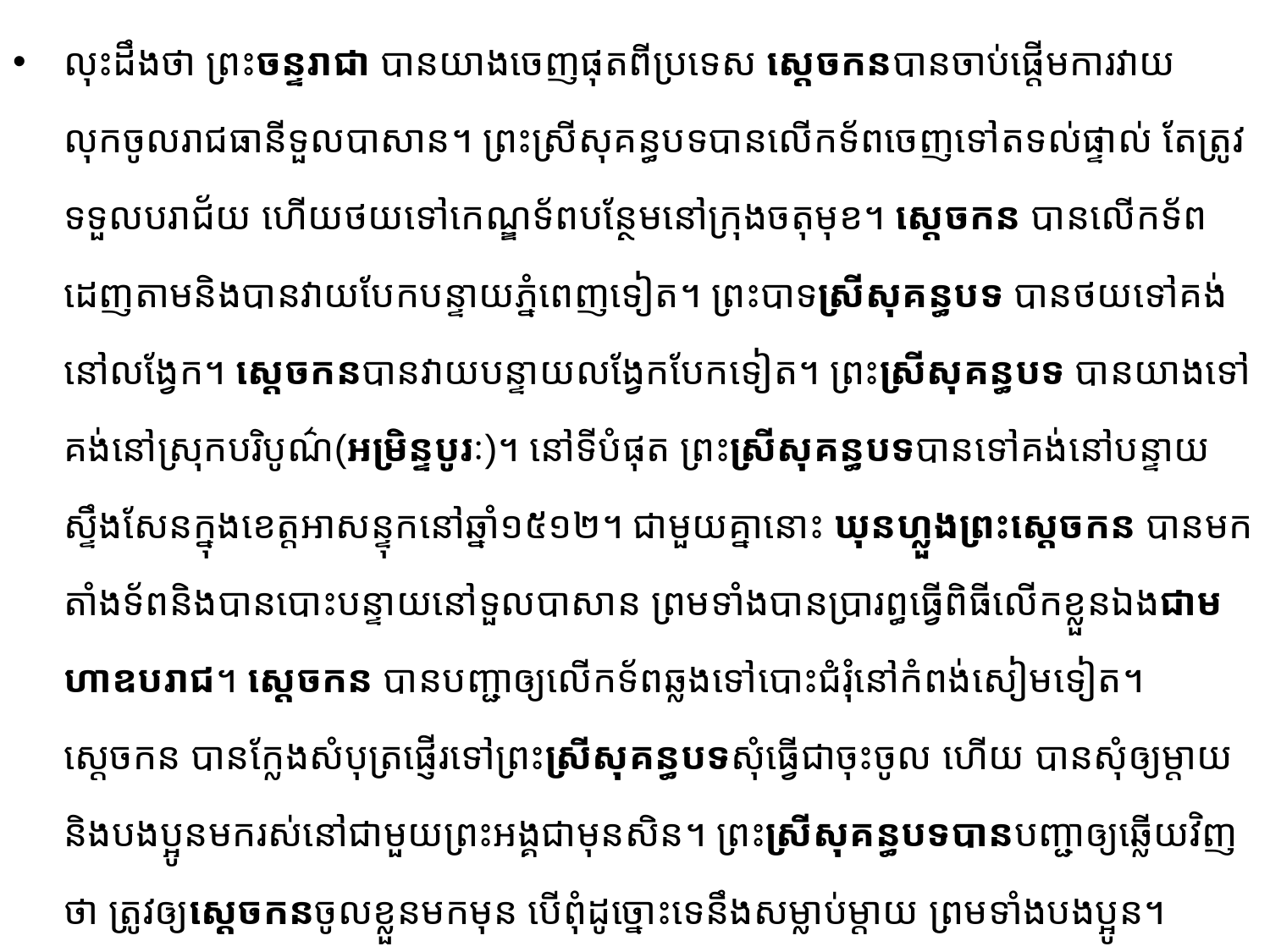

លុះដឹងថា ព្រះចន្ទរាជា បានយាងចេញផុតពីប្រទេស ស្ដេចកនបានចាប់ផ្ដើមការវាយ​លុកចូលរាជធានី​ទួលបាសាន។ ព្រះស្រីសុគន្ធបទបានលើកទ័ពចេញទៅតទល់ផ្ទាល់ តែត្រូវទទួលបរាជ័យ ហើយថយទៅកេណ្ឌ​ទ័ពបន្ថែម​នៅ​ក្រុងចតុមុខ។ ស្ដេចកន បានលើកទ័ពដេញតាមនិងបានវាយបែកបន្ទាយភ្នំពេញទៀត។ ព្រះបាទ​ស្រីសុគន្ធបទ បានថយ​ទៅ​គង់​នៅលង្វែក។ ស្ដេចកនបានវាយបន្ទាយលង្វែកបែកទៀត។ ព្រះស្រីសុគន្ធបទ បានយាងទៅគង់​នៅស្រុក​បរិបូណ៌​(អម្រិន្ទបូរៈ)។ នៅទីបំផុត ព្រះស្រីសុគន្ធបទបានទៅគង់នៅបន្ទាយស្ទឹងសែន​ក្នុងខេត្តអាសន្ទុកនៅឆ្នាំ១៥១២។ ជាមួយគ្នានោះ ឃុនហ្លួងព្រះស្ដេចកន បានមកតាំងទ័ពនិងបាន​បោះបន្ទាយ​នៅទួលបាសាន ព្រមទាំងបាន​ប្រារព្ធ​ធ្វើពិធី​លើក​ខ្លួន​ឯងជាមហាឧបរាជ។ ស្ដេចកន បានបញ្ជាឲ្យ​លើក​ទ័ពឆ្លង​ទៅ​បោះជំរុំនៅកំពង់សៀមទៀត។ ស្ដេចកន បានក្លែង​​សំបុត្រផ្ញើរទៅព្រះស្រីសុគន្ធបទសុំធ្វើជាចុះចូល ហើយ បានសុំឲ្យម្ដាយនិងបងប្អូនមករស់នៅជាមួយព្រះអង្គជាមុនសិន។ ព្រះស្រីសុគន្ធបទបានបញ្ជាឲ្យឆ្លើយវិញថា ត្រូវ​ឲ្យស្ដេចកនចូលខ្លួនមកមុន បើពុំដូច្នោះទេនឹងសម្លាប់ម្ដាយ ព្រមទាំងបងប្អូន។